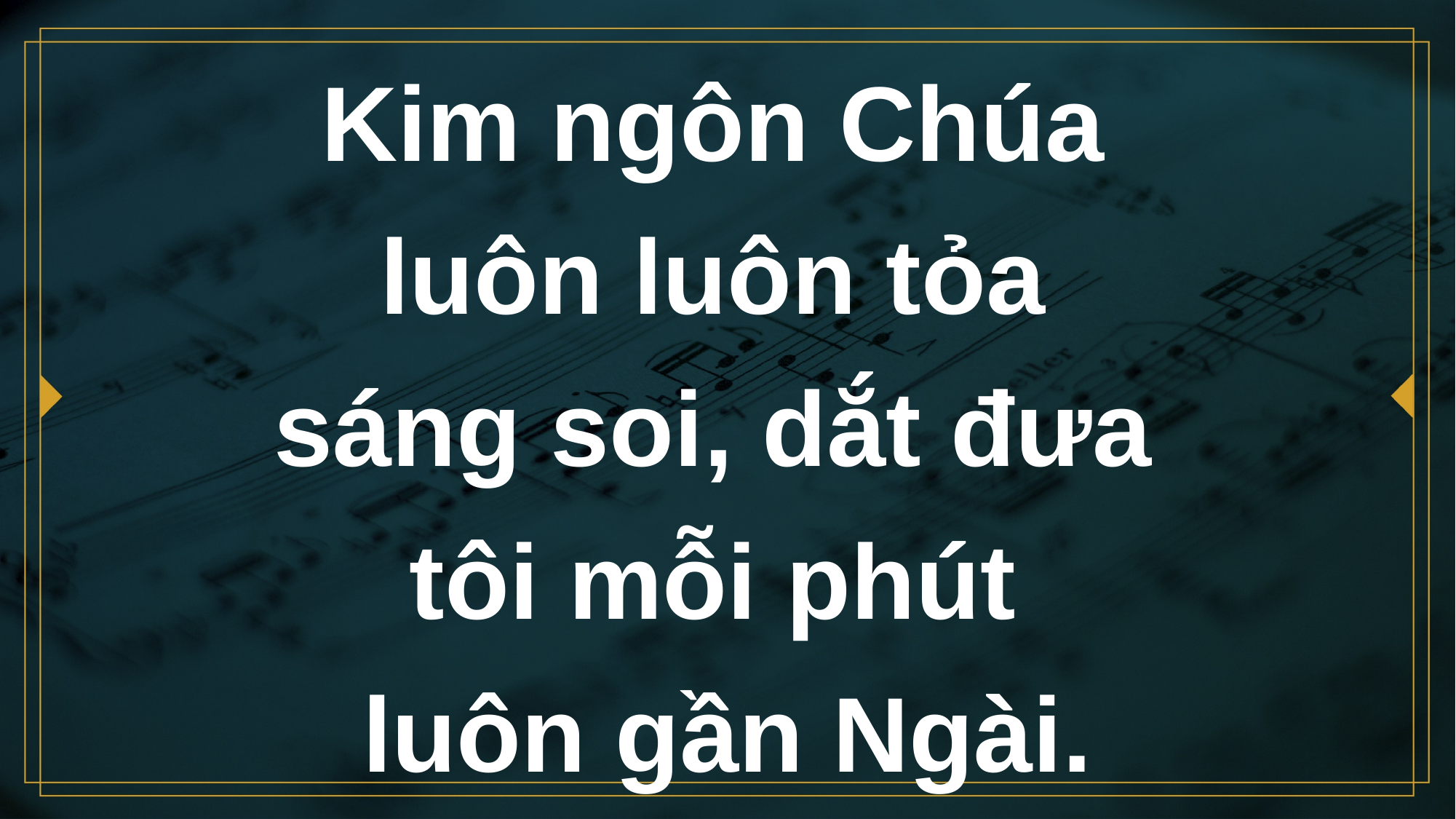

# Kim ngôn Chúa luôn luôn tỏa sáng soi, dắt đưa tôi mỗi phút luôn gần Ngài.